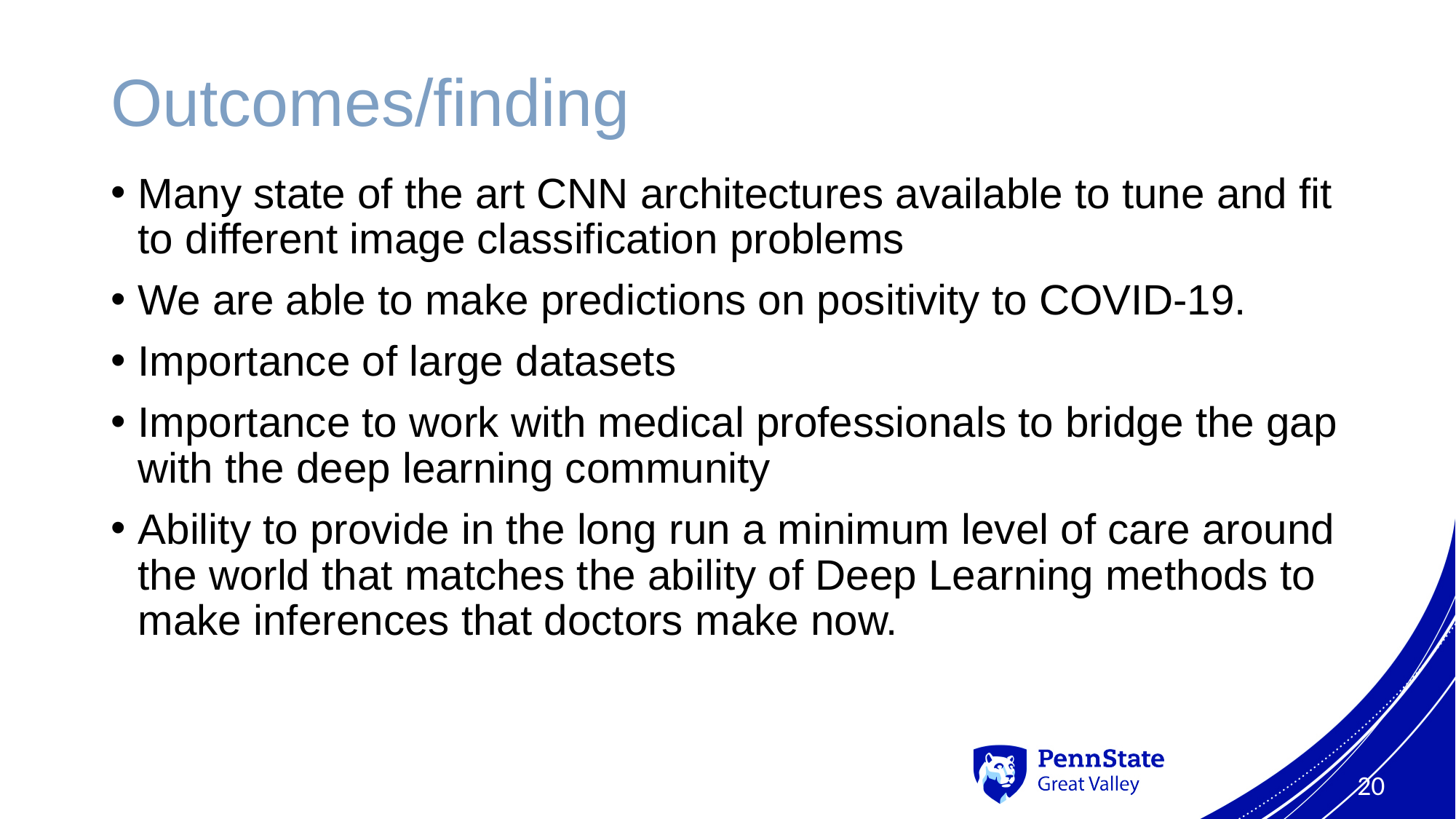

# Outcomes/finding
Many state of the art CNN architectures available to tune and fit to different image classification problems
We are able to make predictions on positivity to COVID-19.
Importance of large datasets
Importance to work with medical professionals to bridge the gap with the deep learning community
Ability to provide in the long run a minimum level of care around the world that matches the ability of Deep Learning methods to make inferences that doctors make now.